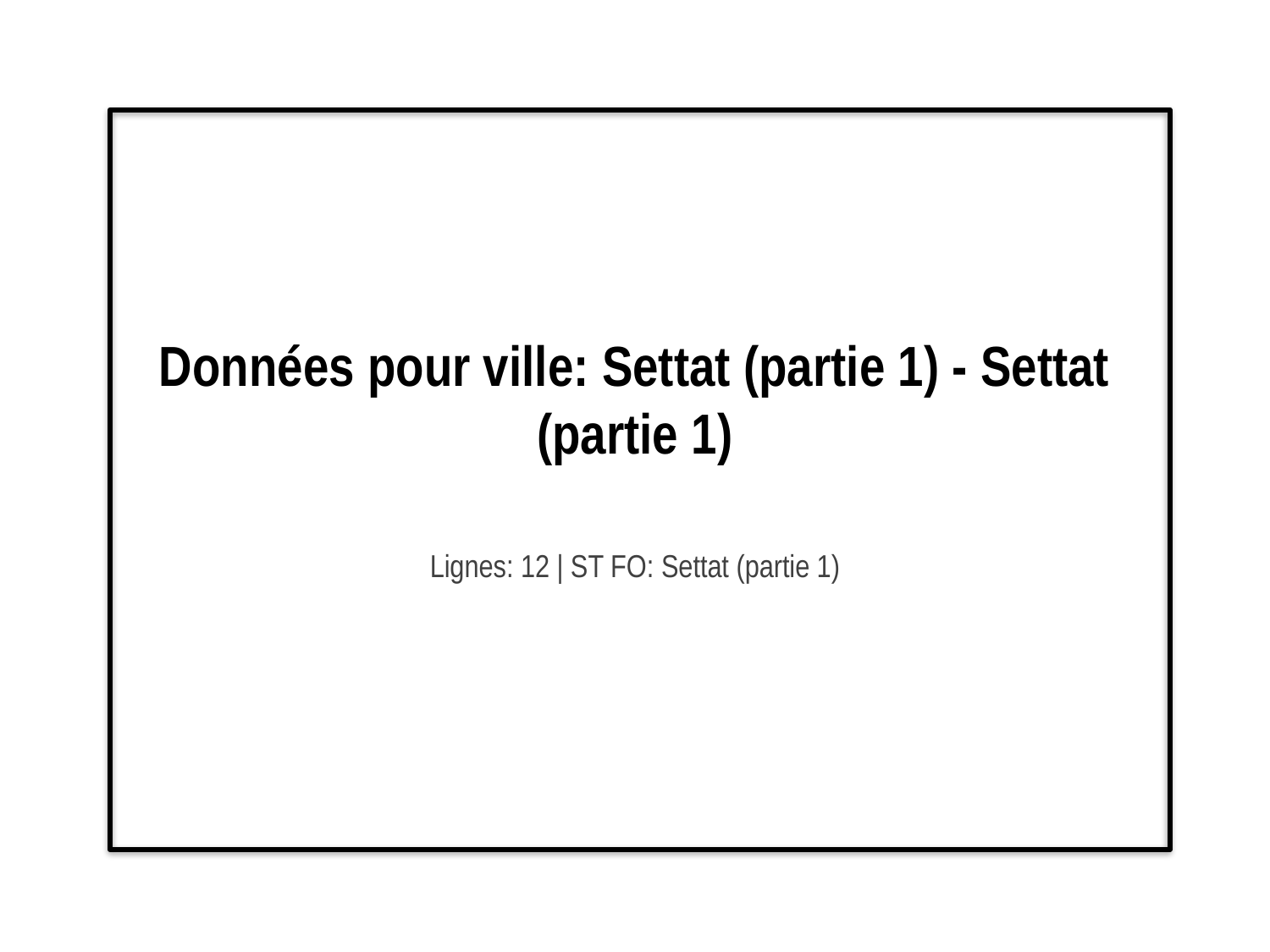

# Données pour ville: Settat (partie 1) - Settat (partie 1)
Lignes: 12 | ST FO: Settat (partie 1)